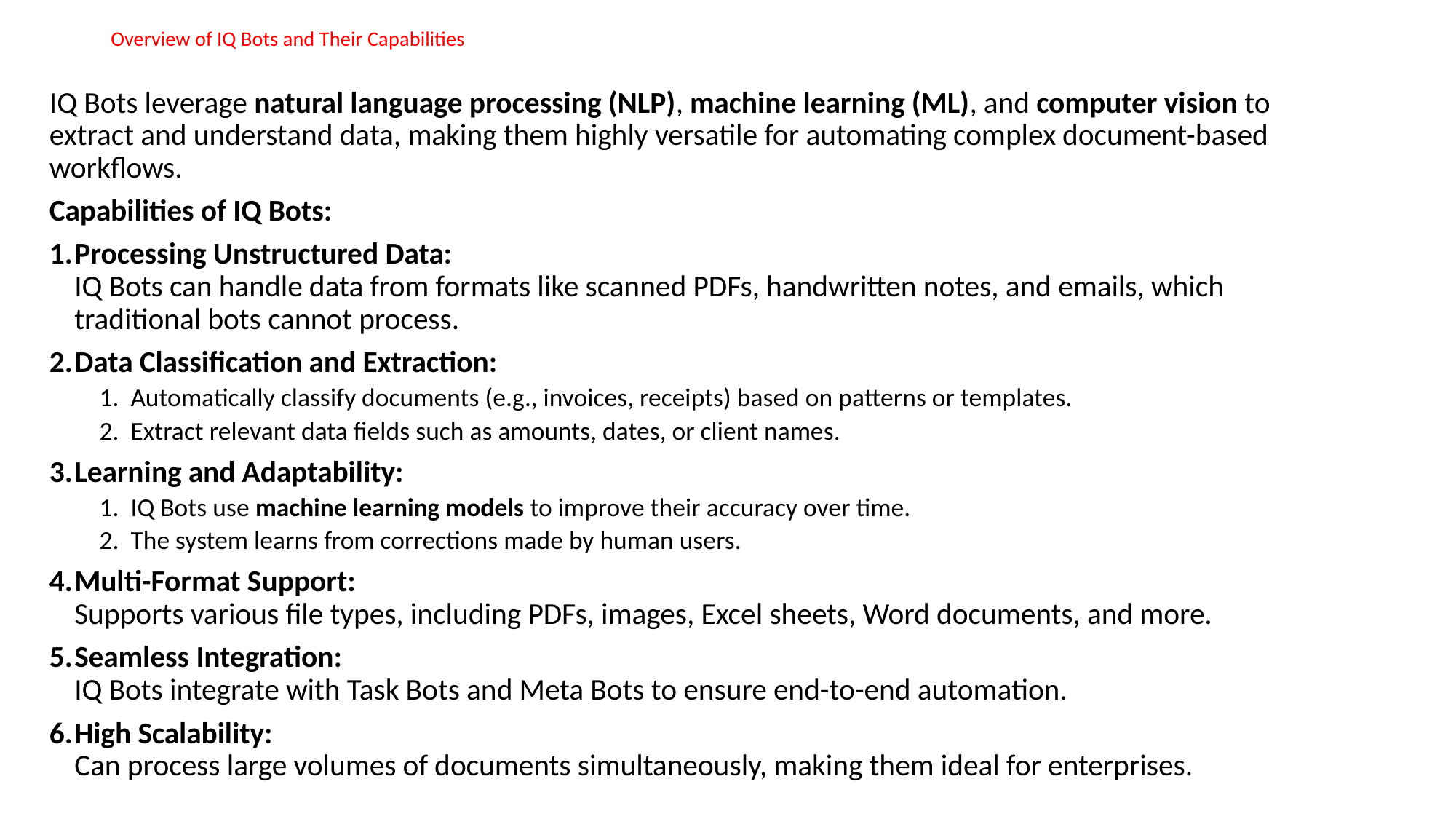

# Overview of IQ Bots and Their Capabilities
IQ Bots leverage natural language processing (NLP), machine learning (ML), and computer vision to extract and understand data, making them highly versatile for automating complex document-based workflows.
Capabilities of IQ Bots:
Processing Unstructured Data:
IQ Bots can handle data from formats like scanned PDFs, handwritten notes, and emails, which traditional bots cannot process.
Data Classification and Extraction:
Automatically classify documents (e.g., invoices, receipts) based on patterns or templates.
Extract relevant data fields such as amounts, dates, or client names.
Learning and Adaptability:
IQ Bots use machine learning models to improve their accuracy over time.
The system learns from corrections made by human users.
Multi-Format Support:
Supports various file types, including PDFs, images, Excel sheets, Word documents, and more.
Seamless Integration:
IQ Bots integrate with Task Bots and Meta Bots to ensure end-to-end automation.
High Scalability:
Can process large volumes of documents simultaneously, making them ideal for enterprises.